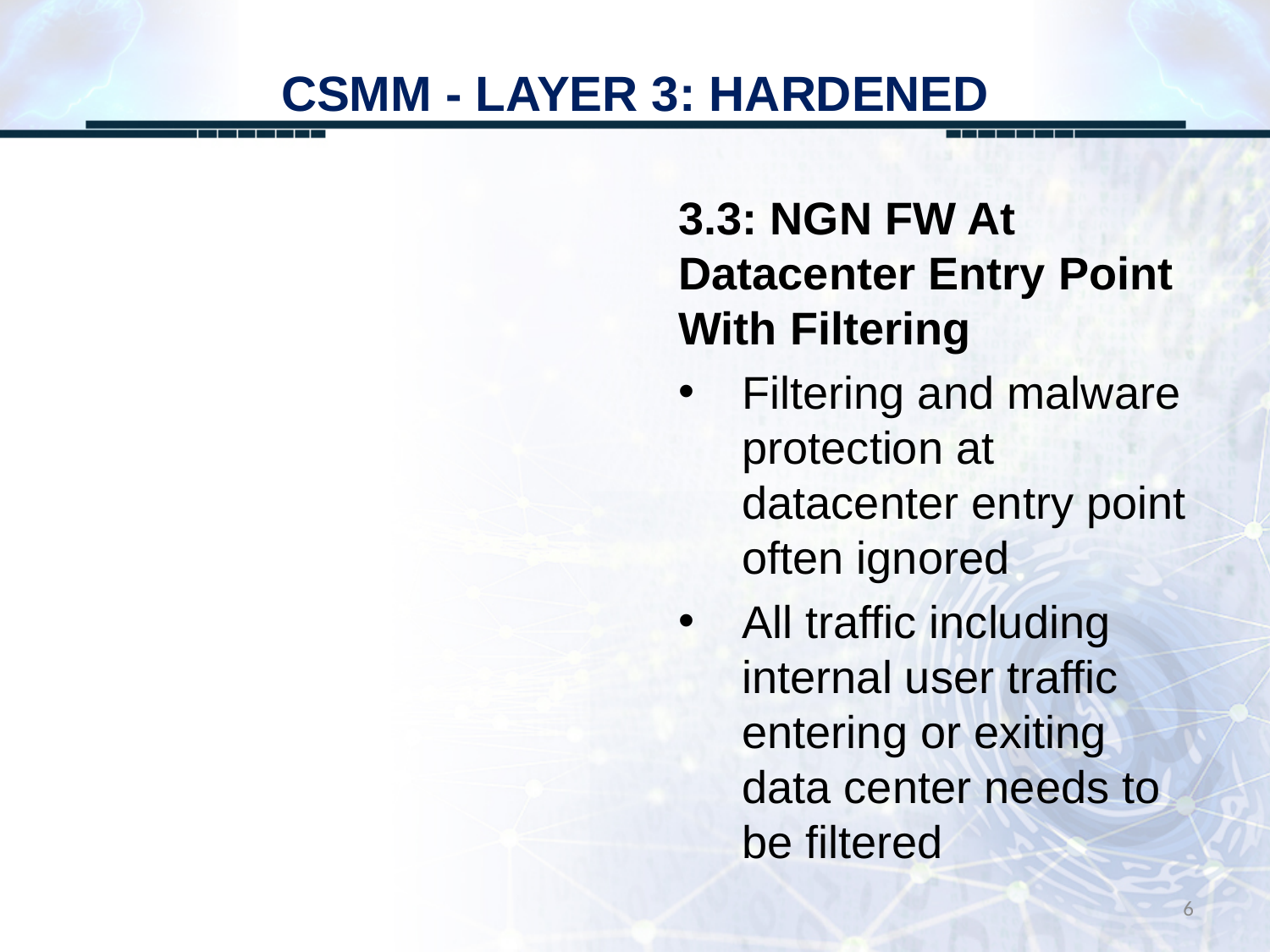

# CSMM - LAYER 3: HARDENED
3.3: NGN FW At Datacenter Entry Point With Filtering
Filtering and malware protection at datacenter entry point often ignored
All traffic including internal user traffic entering or exiting data center needs to be filtered
6